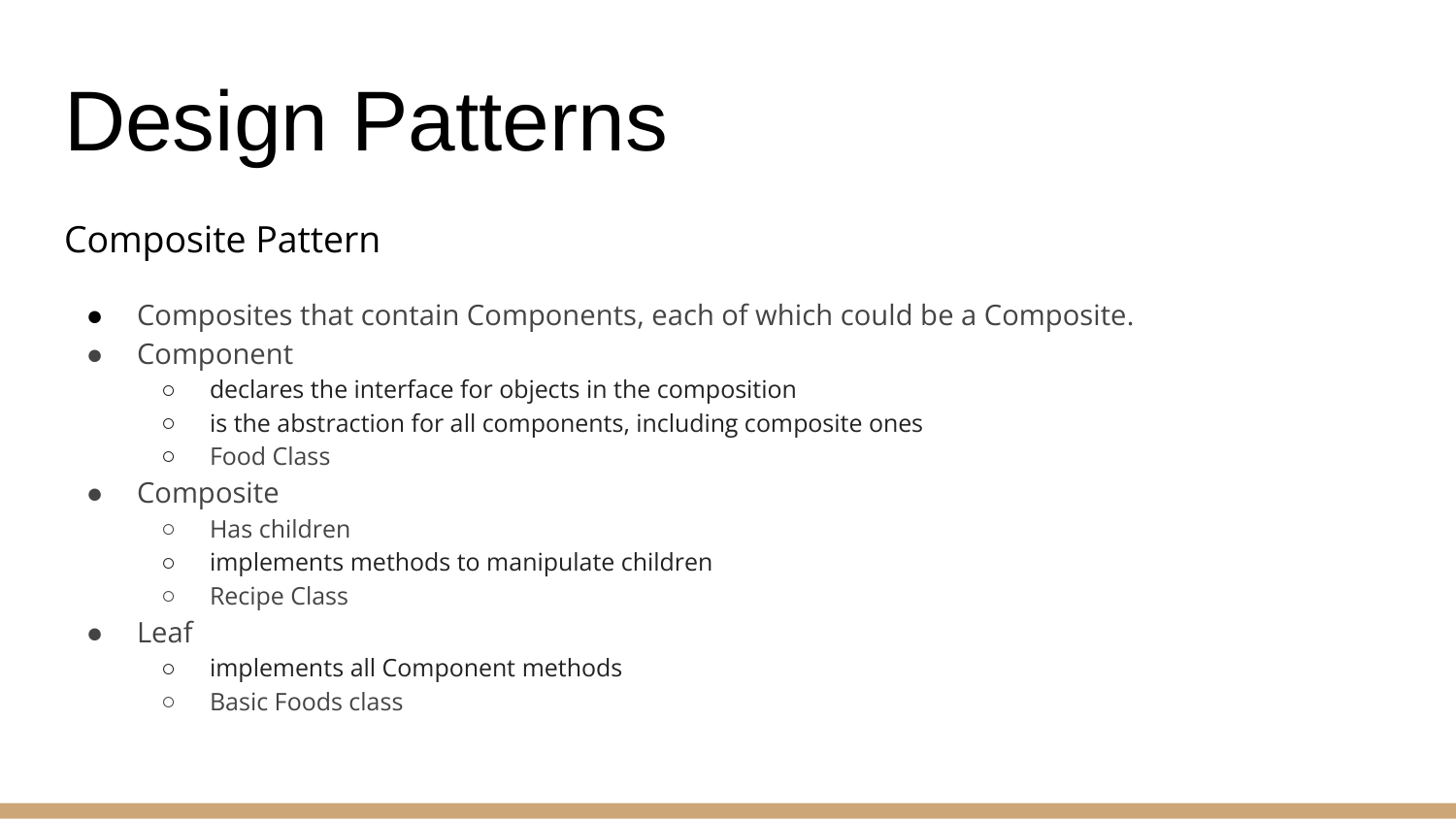

# Design Patterns
Composite Pattern
Composites that contain Components, each of which could be a Composite.
Component
declares the interface for objects in the composition
is the abstraction for all components, including composite ones
Food Class
Composite
Has children
implements methods to manipulate children
Recipe Class
Leaf
implements all Component methods
Basic Foods class